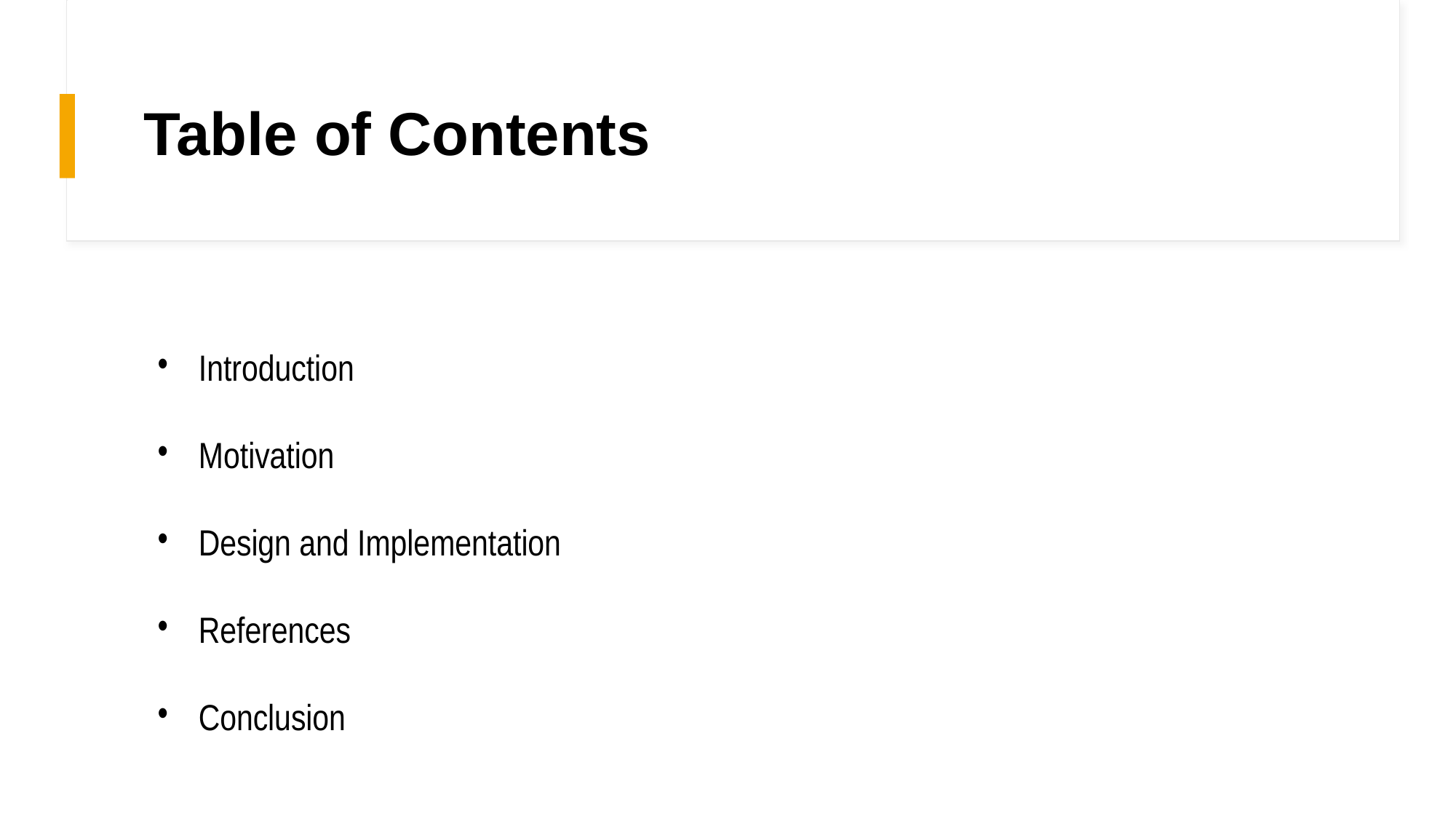

# Table of Contents
Introduction
Motivation
Design and Implementation
References
Conclusion